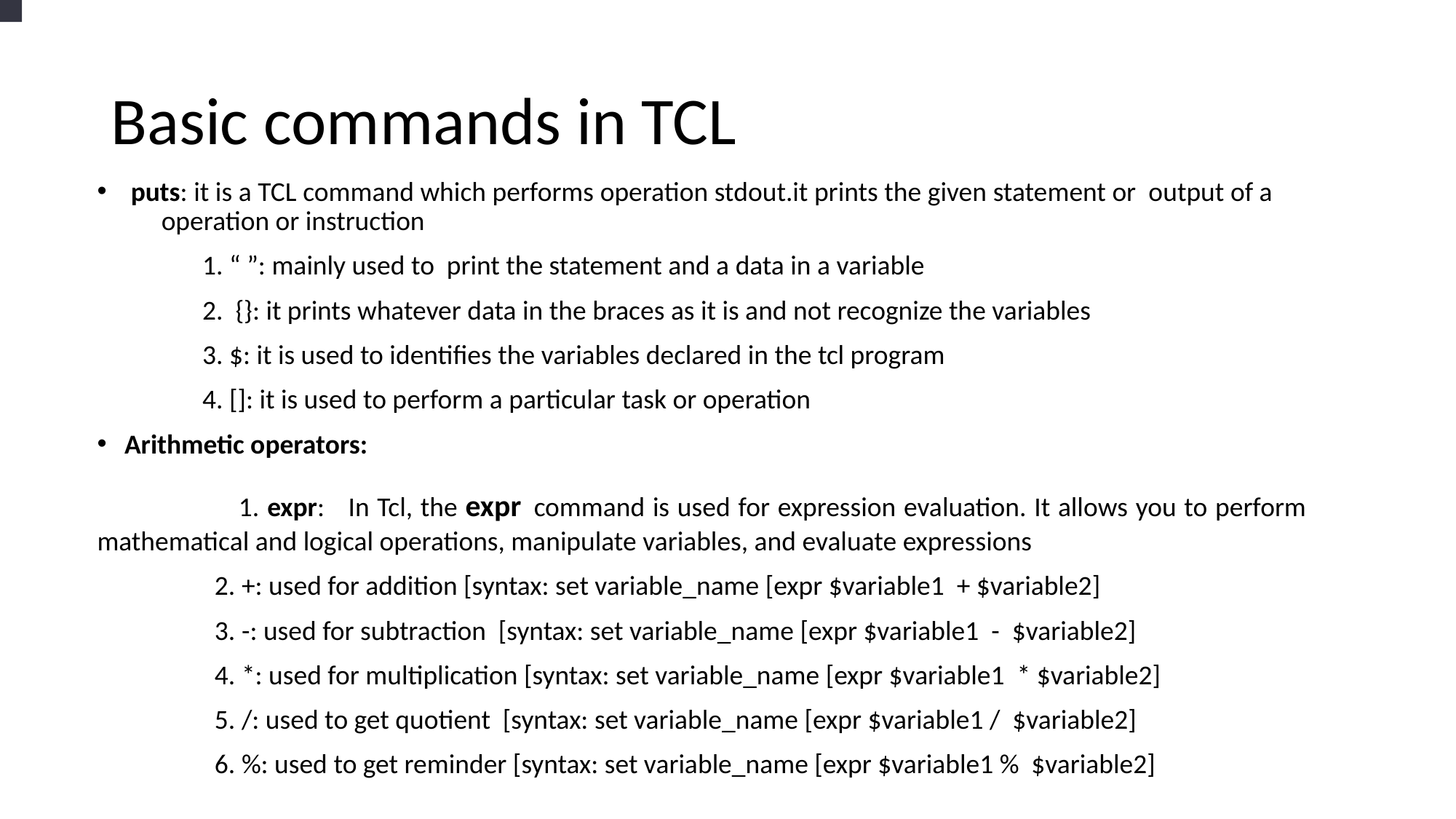

# Basic commands in TCL
 puts: it is a TCL command which performs operation stdout.it prints the given statement or  output of a                operation or instruction
                 1. “ ”: mainly used to  print the statement and a data in a variable
                 2.  {}: it prints whatever data in the braces as it is and not recognize the variables
                 3. $: it is used to identifies the variables declared in the tcl program
                 4. []: it is used to perform a particular task or operation
Arithmetic operators:
                  1. expr:   In Tcl, the expr command is used for expression evaluation. It allows you to perform    mathematical and logical operations, manipulate variables, and evaluate expressions
                   2. +: used for addition [syntax: set variable_name [expr $variable1  + $variable2]
                   3. -: used for subtraction  [syntax: set variable_name [expr $variable1  -  $variable2]
                   4. *: used for multiplication [syntax: set variable_name [expr $variable1  * $variable2]
                   5. /: used to get quotient  [syntax: set variable_name [expr $variable1 /  $variable2]
                   6. %: used to get reminder [syntax: set variable_name [expr $variable1 %  $variable2]